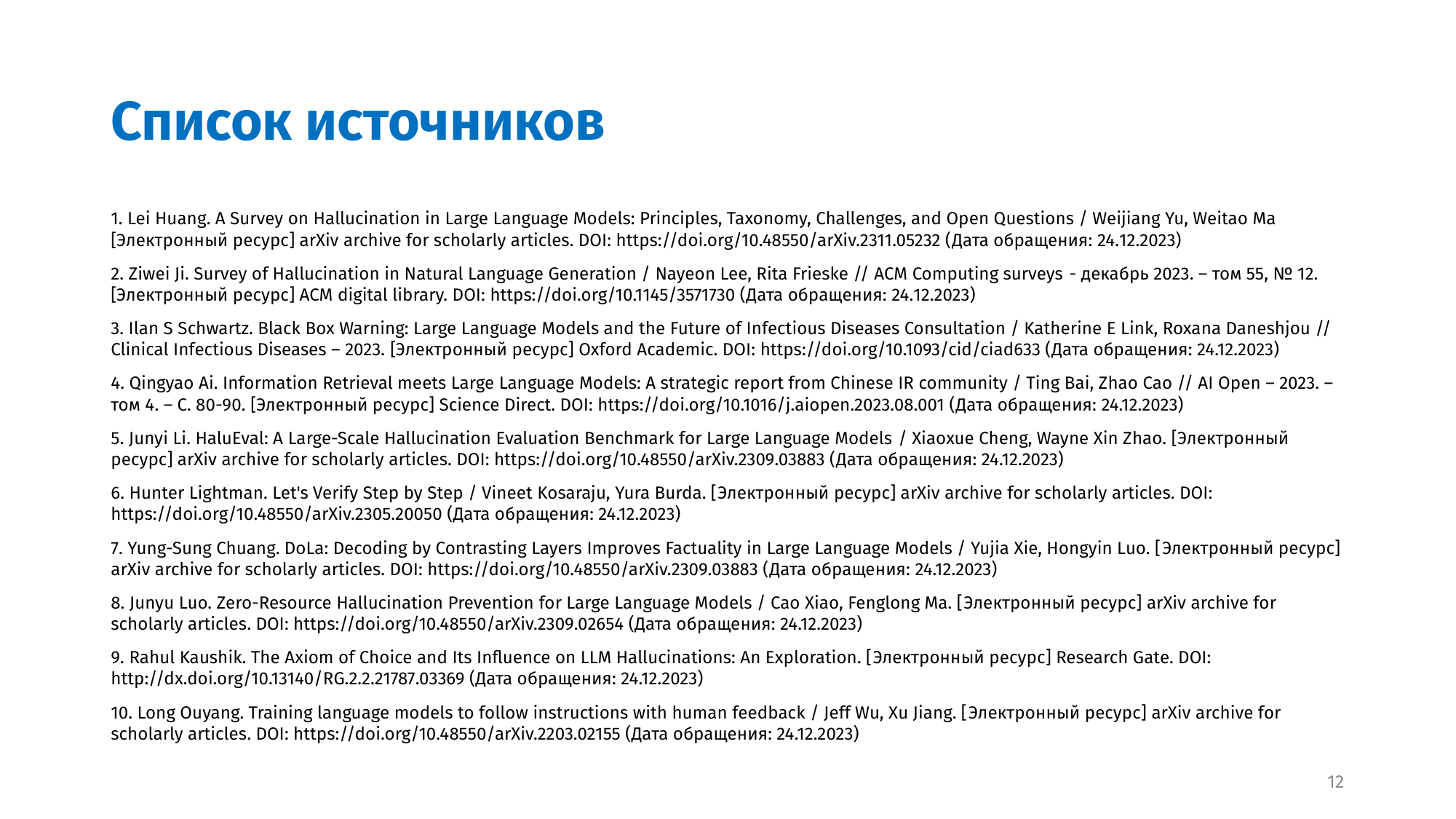

# Список источников
1. Lei Huang. A Survey on Hallucination in Large Language Models: Principles, Taxonomy, Challenges, and Open Questions / Weijiang Yu, Weitao Ma [Электронный ресурс] arXiv archive for scholarly articles. DOI: https://doi.org/10.48550/arXiv.2311.05232 (Дата обращения: 24.12.2023)
2. Ziwei Ji. Survey of Hallucination in Natural Language Generation / Nayeon Lee, Rita Frieske // ACM Computing surveys - декабрь 2023. – том 55, № 12. [Электронный ресурс] ACM digital library. DOI: https://doi.org/10.1145/3571730 (Дата обращения: 24.12.2023)
3. Ilan S Schwartz. Black Box Warning: Large Language Models and the Future of Infectious Diseases Consultation / Katherine E Link, Roxana Daneshjou // Clinical Infectious Diseases – 2023. [Электронный ресурс] Oxford Academic. DOI: https://doi.org/10.1093/cid/ciad633 (Дата обращения: 24.12.2023)
4. Qingyao Ai. Information Retrieval meets Large Language Models: A strategic report from Chinese IR community / Ting Bai, Zhao Cao // AI Open – 2023. – том 4. – С. 80-90. [Электронный ресурс] Science Direct. DOI: https://doi.org/10.1016/j.aiopen.2023.08.001 (Дата обращения: 24.12.2023)
5. Junyi Li. HaluEval: A Large-Scale Hallucination Evaluation Benchmark for Large Language Models / Xiaoxue Cheng, Wayne Xin Zhao. [Электронный ресурс] arXiv archive for scholarly articles. DOI: https://doi.org/10.48550/arXiv.2309.03883 (Дата обращения: 24.12.2023)
6. Hunter Lightman. Let's Verify Step by Step / Vineet Kosaraju, Yura Burda. [Электронный ресурс] arXiv archive for scholarly articles. DOI: https://doi.org/10.48550/arXiv.2305.20050 (Дата обращения: 24.12.2023)
7. Yung-Sung Chuang. DoLa: Decoding by Contrasting Layers Improves Factuality in Large Language Models / Yujia Xie, Hongyin Luo. [Электронный ресурс] arXiv archive for scholarly articles. DOI: https://doi.org/10.48550/arXiv.2309.03883 (Дата обращения: 24.12.2023)
8. Junyu Luo. Zero-Resource Hallucination Prevention for Large Language Models / Cao Xiao, Fenglong Ma. [Электронный ресурс] arXiv archive for scholarly articles. DOI: https://doi.org/10.48550/arXiv.2309.02654 (Дата обращения: 24.12.2023)
9. Rahul Kaushik. The Axiom of Choice and Its Influence on LLM Hallucinations: An Exploration. [Электронный ресурс] Research Gate. DOI: http://dx.doi.org/10.13140/RG.2.2.21787.03369 (Дата обращения: 24.12.2023)
10. Long Ouyang. Training language models to follow instructions with human feedback / Jeff Wu, Xu Jiang. [Электронный ресурс] arXiv archive for scholarly articles. DOI: https://doi.org/10.48550/arXiv.2203.02155 (Дата обращения: 24.12.2023)

12